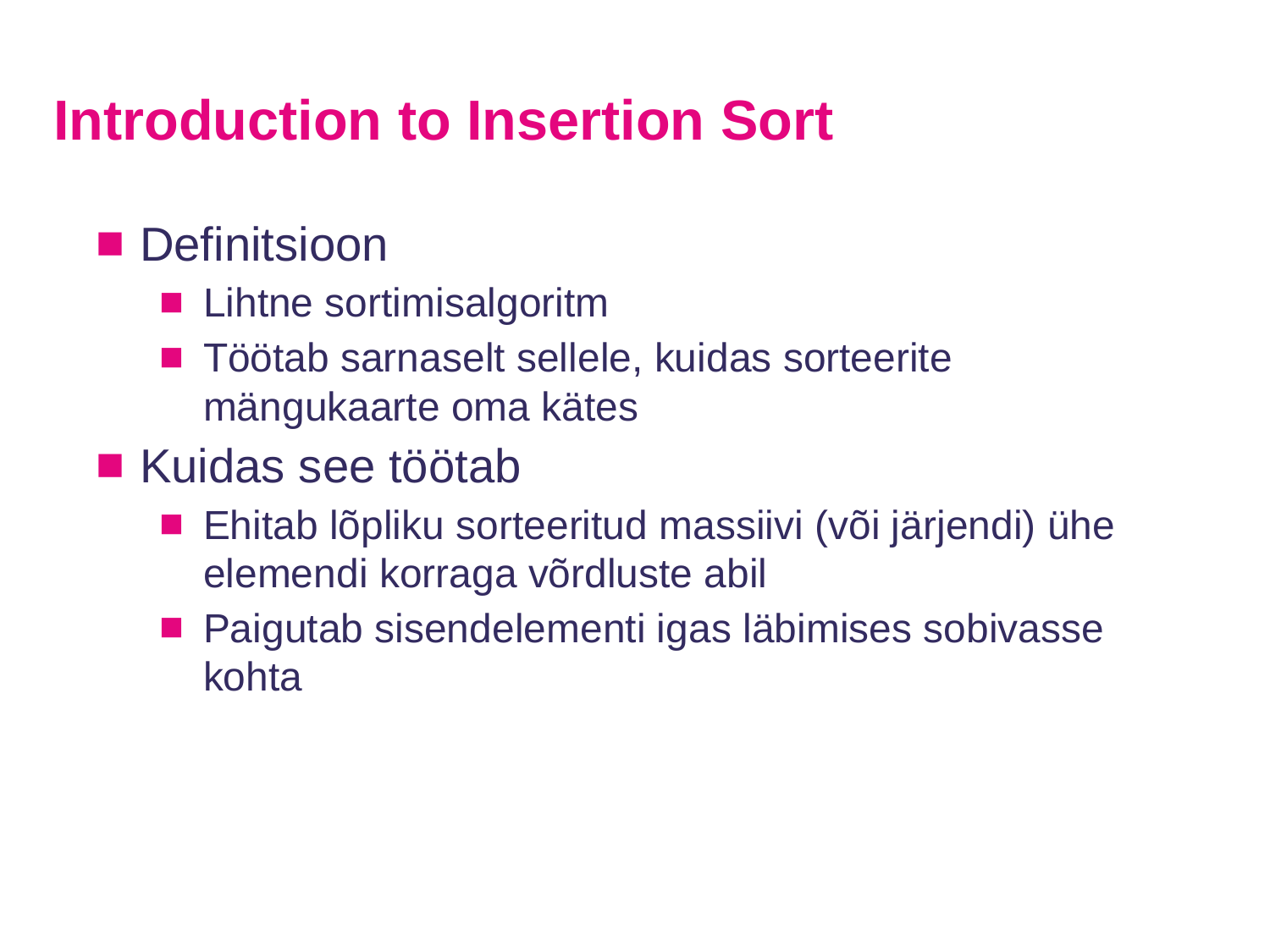

# Introduction to Insertion Sort
Definitsioon
Lihtne sortimisalgoritm
Töötab sarnaselt sellele, kuidas sorteerite mängukaarte oma kätes
Kuidas see töötab
Ehitab lõpliku sorteeritud massiivi (või järjendi) ühe elemendi korraga võrdluste abil
Paigutab sisendelementi igas läbimises sobivasse kohta